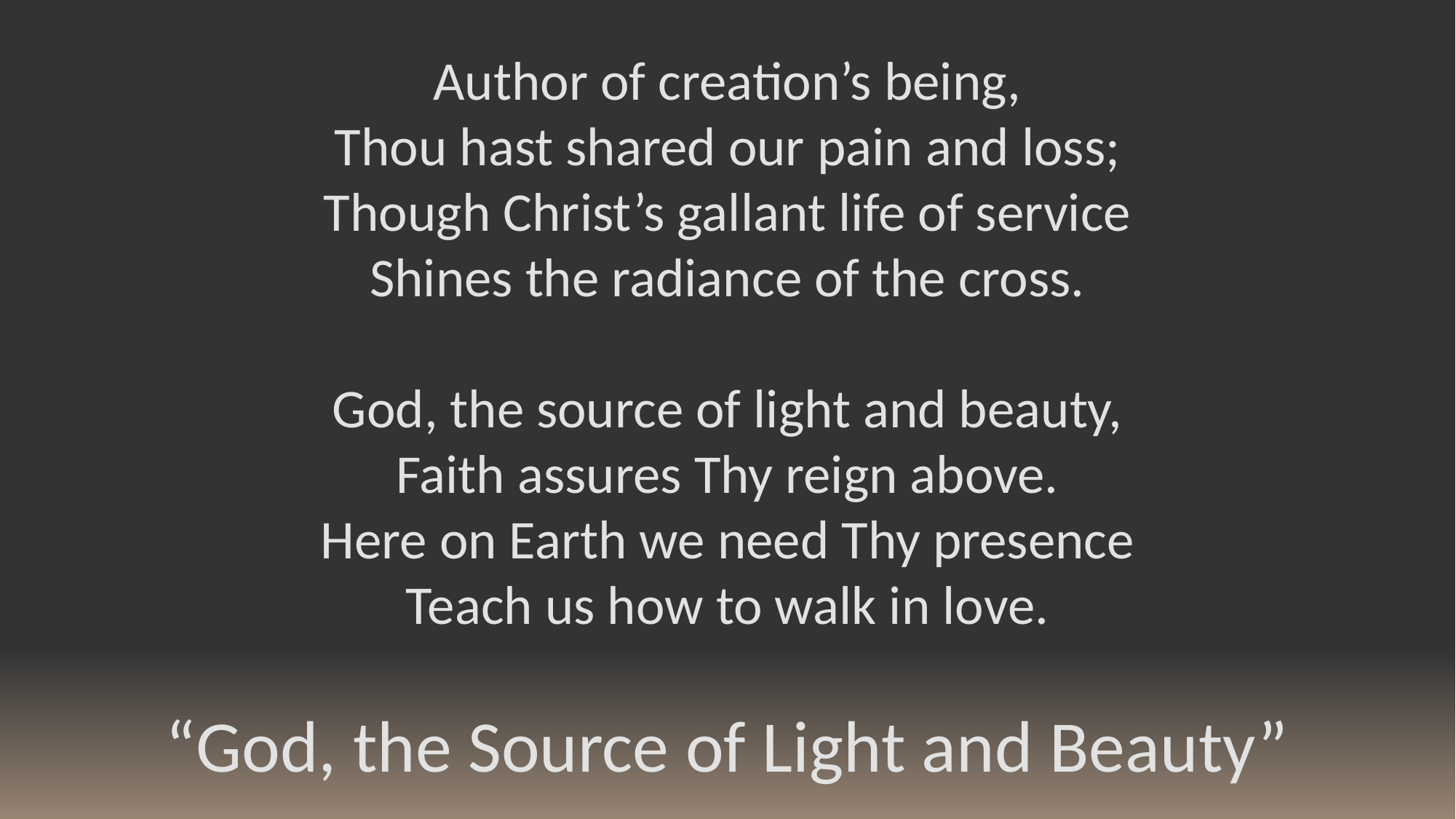

Author of creation’s being,
Thou hast shared our pain and loss;
Though Christ’s gallant life of service
Shines the radiance of the cross.

God, the source of light and beauty,
Faith assures Thy reign above.
Here on Earth we need Thy presence
Teach us how to walk in love.

“God, the Source of Light and Beauty”